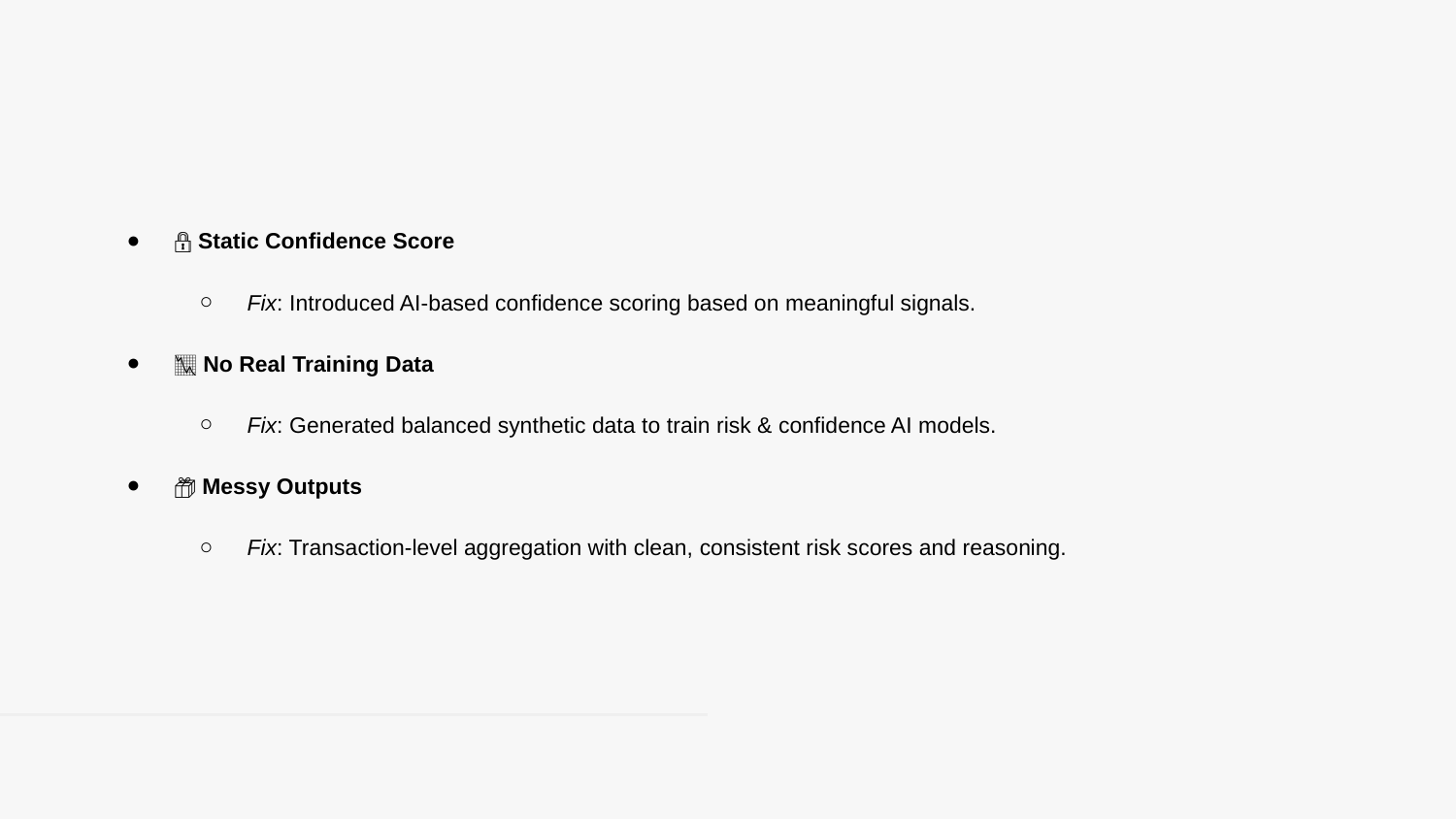

🔒 Static Confidence Score
Fix: Introduced AI-based confidence scoring based on meaningful signals.
📉 No Real Training Data
Fix: Generated balanced synthetic data to train risk & confidence AI models.
📦 Messy Outputs
Fix: Transaction-level aggregation with clean, consistent risk scores and reasoning.

#